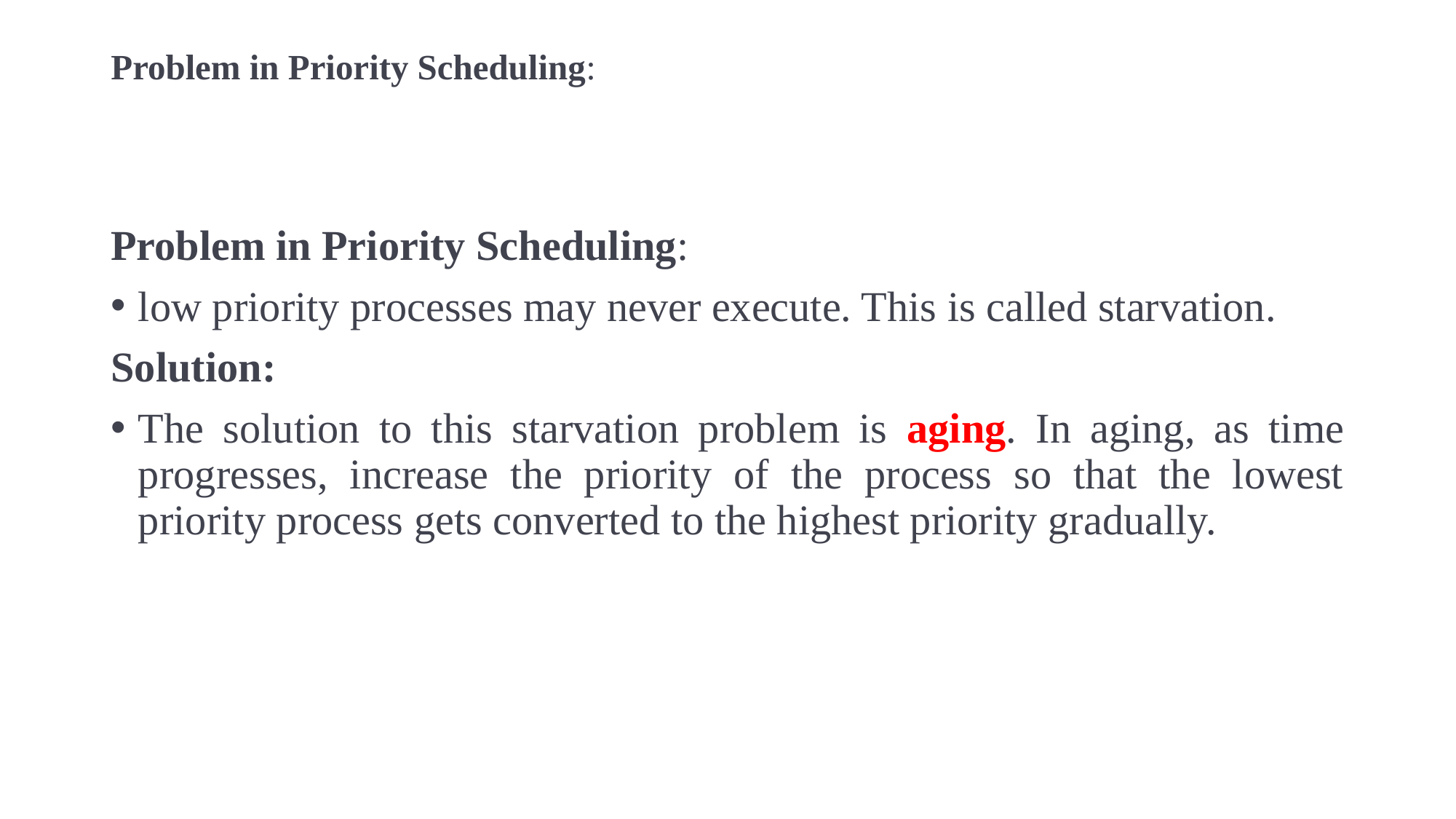

# Problem in Priority Scheduling:
Problem in Priority Scheduling:
low priority processes may never execute. This is called starvation.
Solution:
The solution to this starvation problem is aging. In aging, as time progresses, increase the priority of the process so that the lowest priority process gets converted to the highest priority gradually.